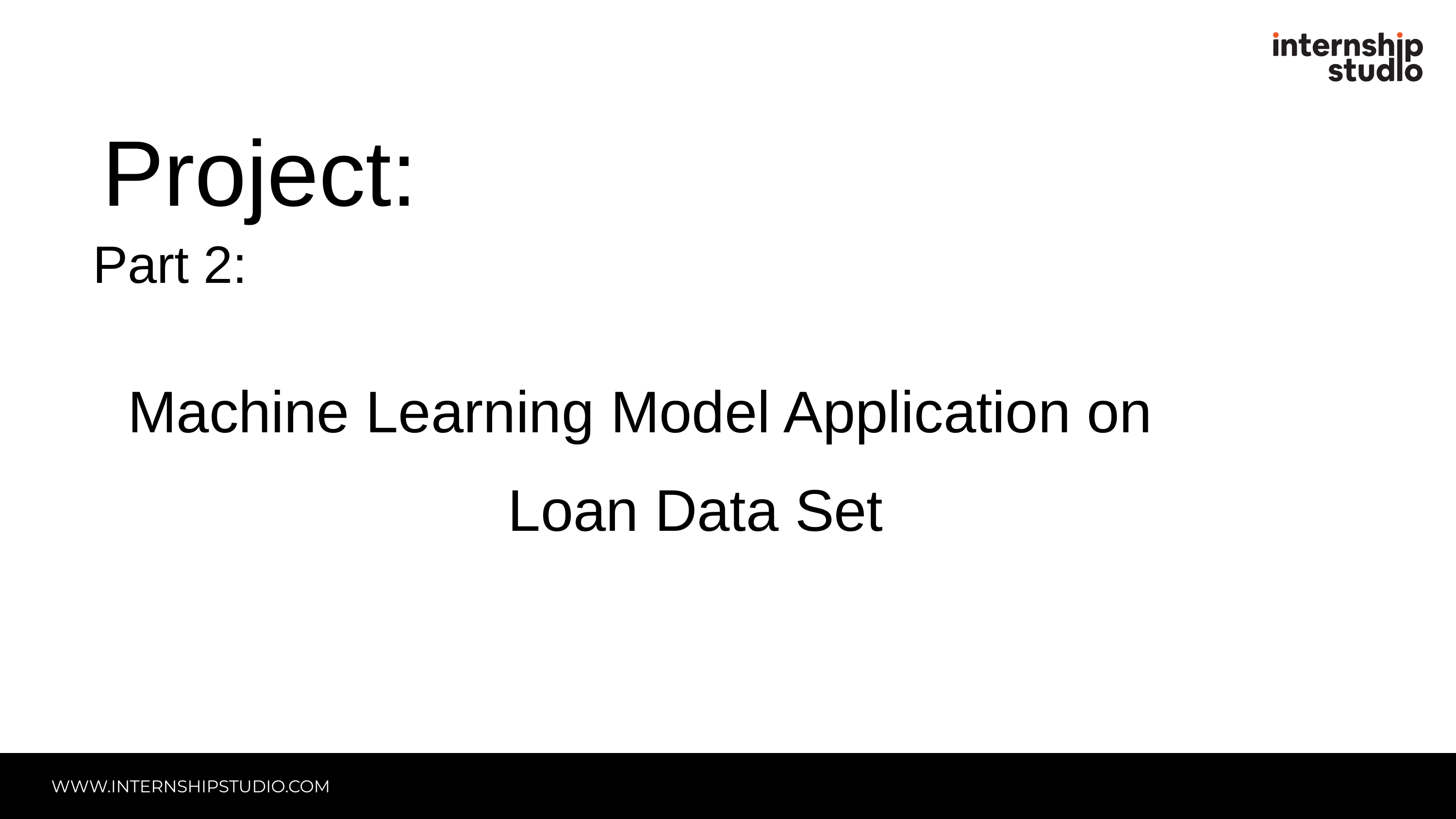

Project:
Part 2:

Machine Learning Model Application on
Loan Data Set

WWW.INTERNSHIPSTUDIO.COM